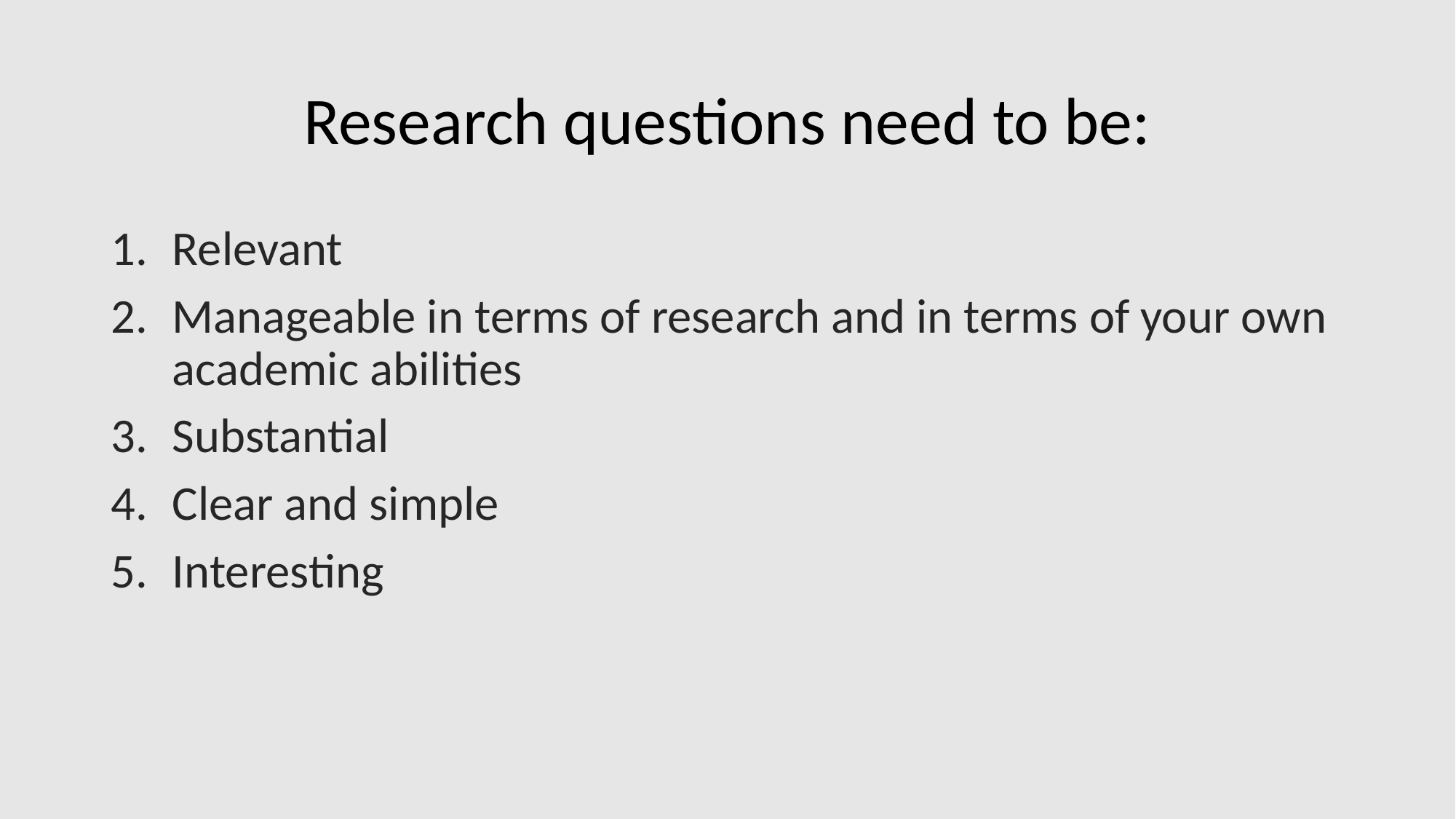

# Research questions need to be:
Relevant
Manageable in terms of research and in terms of your own academic abilities
Substantial
Clear and simple
Interesting